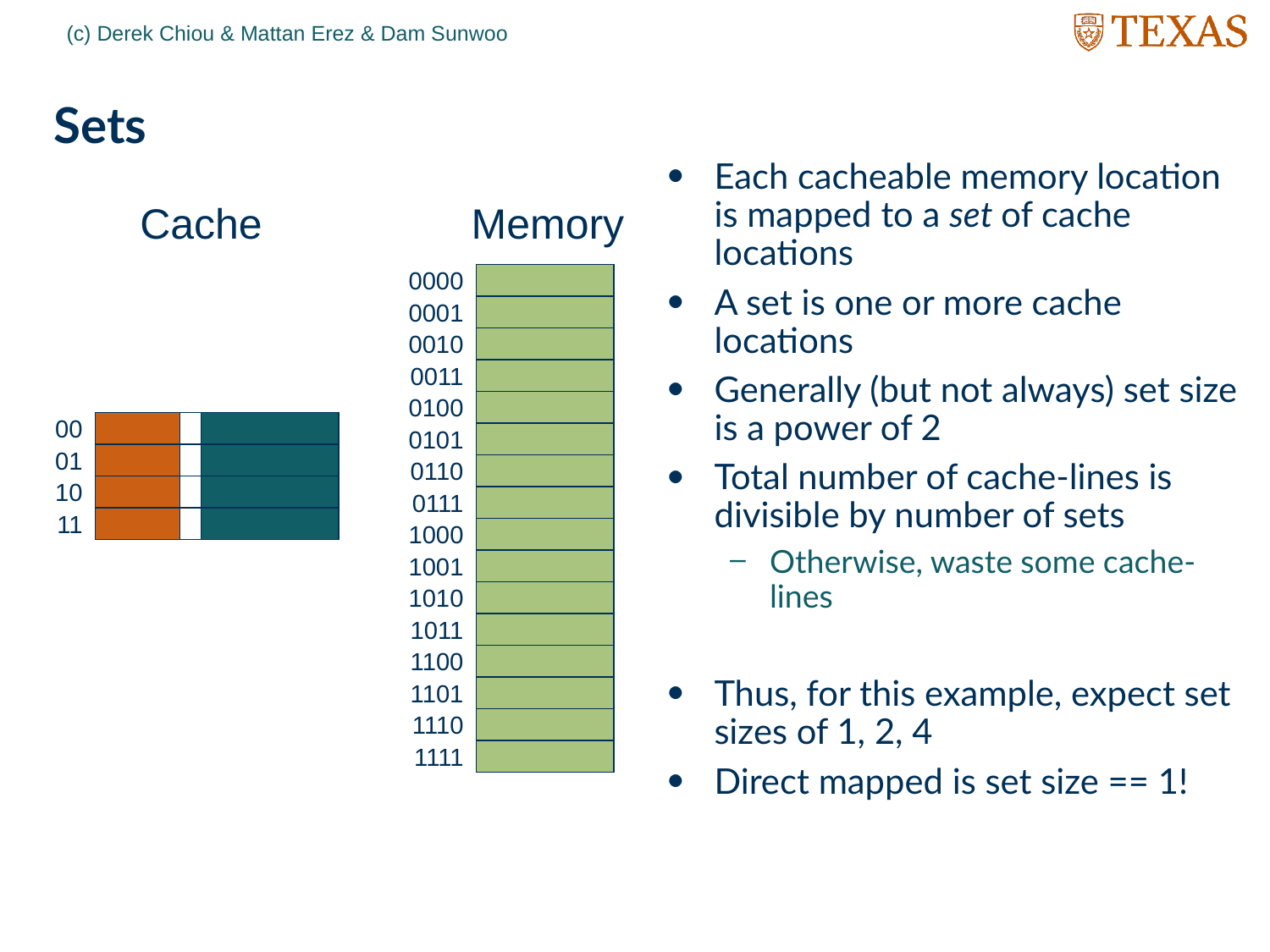

(c) Derek Chiou & Mattan Erez & Dam Sunwoo
# Sets

Each cacheable memory location is mapped to a set of cache locations
A set is one or more cache locations
Generally (but not always) set size is a power of 2
Total number of cache-lines is divisible by number of sets
Otherwise, waste some cache-lines

Thus, for this example, expect set sizes of 1, 2, 4
Direct mapped is set size == 1!

Cache
Memory
0000

0001

0010

0011

0100

00

0101

01

0110

10

0111

11

1000

1001

1010

1011

1100

1101

1110

1111